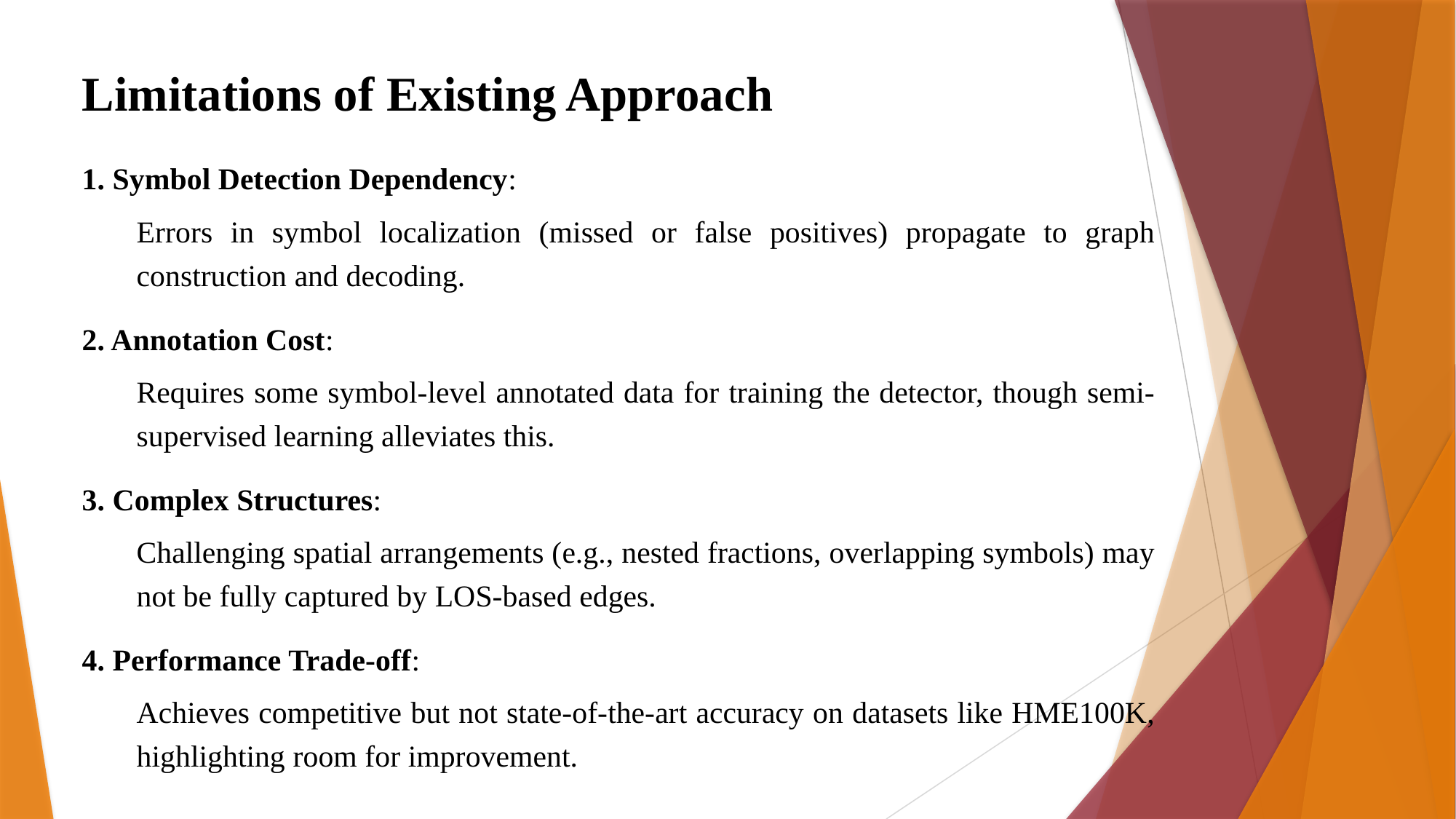

Limitations of Existing Approach
1. Symbol Detection Dependency:
Errors in symbol localization (missed or false positives) propagate to graph construction and decoding.
2. Annotation Cost:
Requires some symbol-level annotated data for training the detector, though semi-supervised learning alleviates this.
3. Complex Structures:
Challenging spatial arrangements (e.g., nested fractions, overlapping symbols) may not be fully captured by LOS-based edges.
4. Performance Trade-off:
Achieves competitive but not state-of-the-art accuracy on datasets like HME100K, highlighting room for improvement.